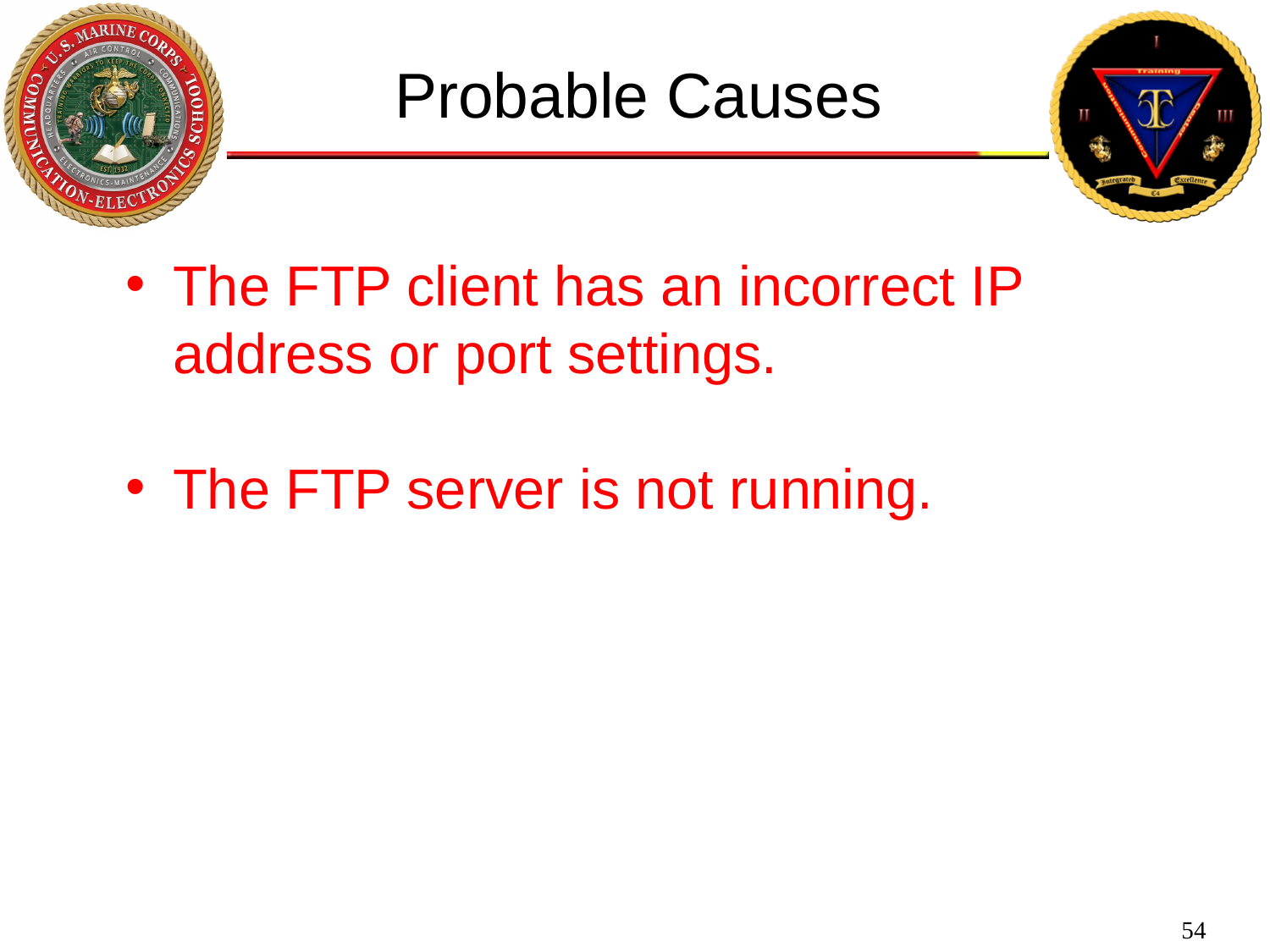

Probable Causes
The FTP client has an incorrect IP address or port settings.

The FTP server is not running.